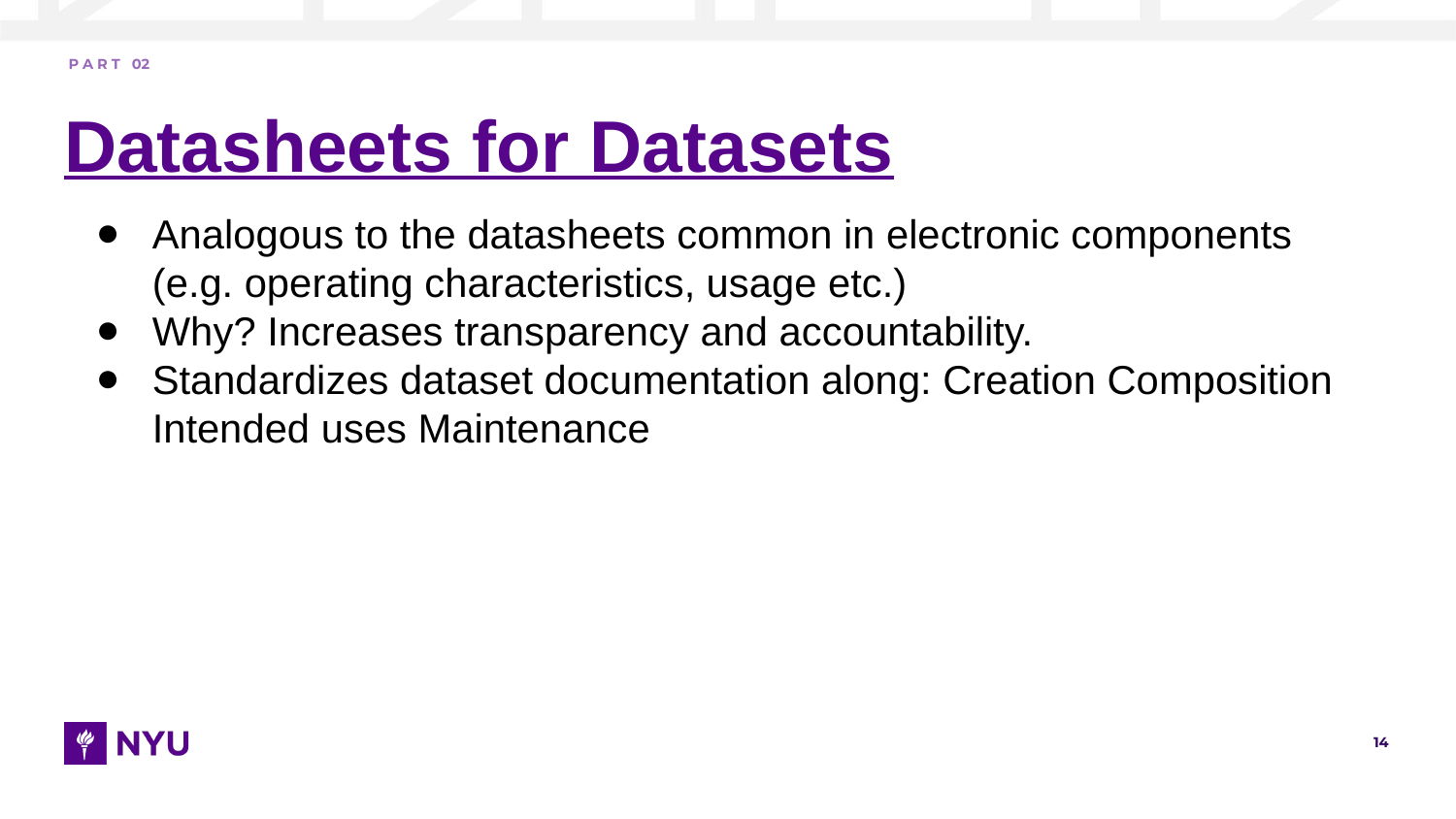

P A R T   02
# Datasheets for Datasets
Analogous to the datasheets common in electronic components (e.g. operating characteristics, usage etc.)
Why? Increases transparency and accountability.
Standardizes dataset documentation along: Creation Composition Intended uses Maintenance